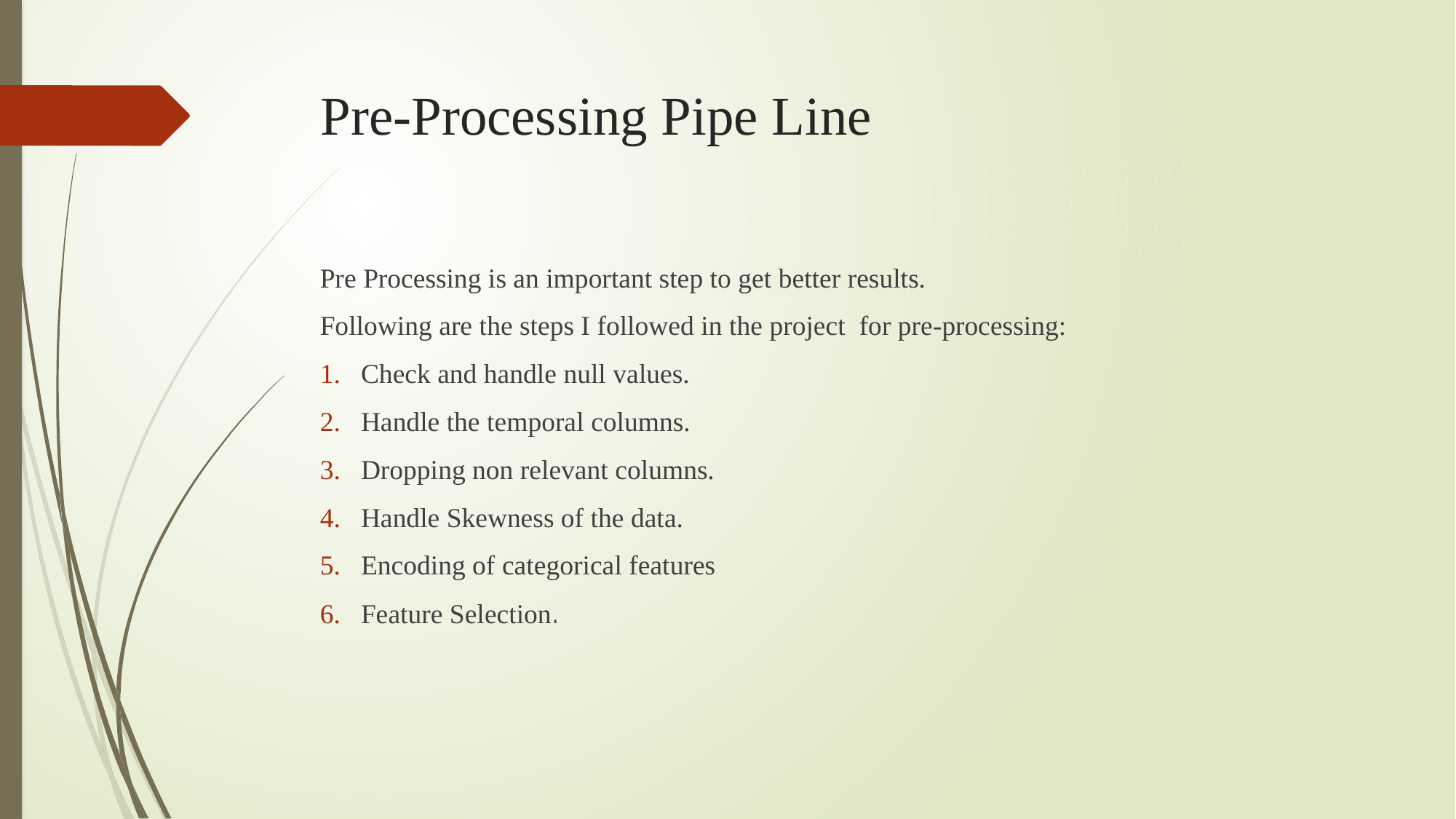

# Pre-Processing Pipe Line
Pre Processing is an important step to get better results.
Following are the steps I followed in the project  for pre-processing:
Check and handle null values.
Handle the temporal columns.
Dropping non relevant columns.
Handle Skewness of the data.
Encoding of categorical features
Feature Selection.